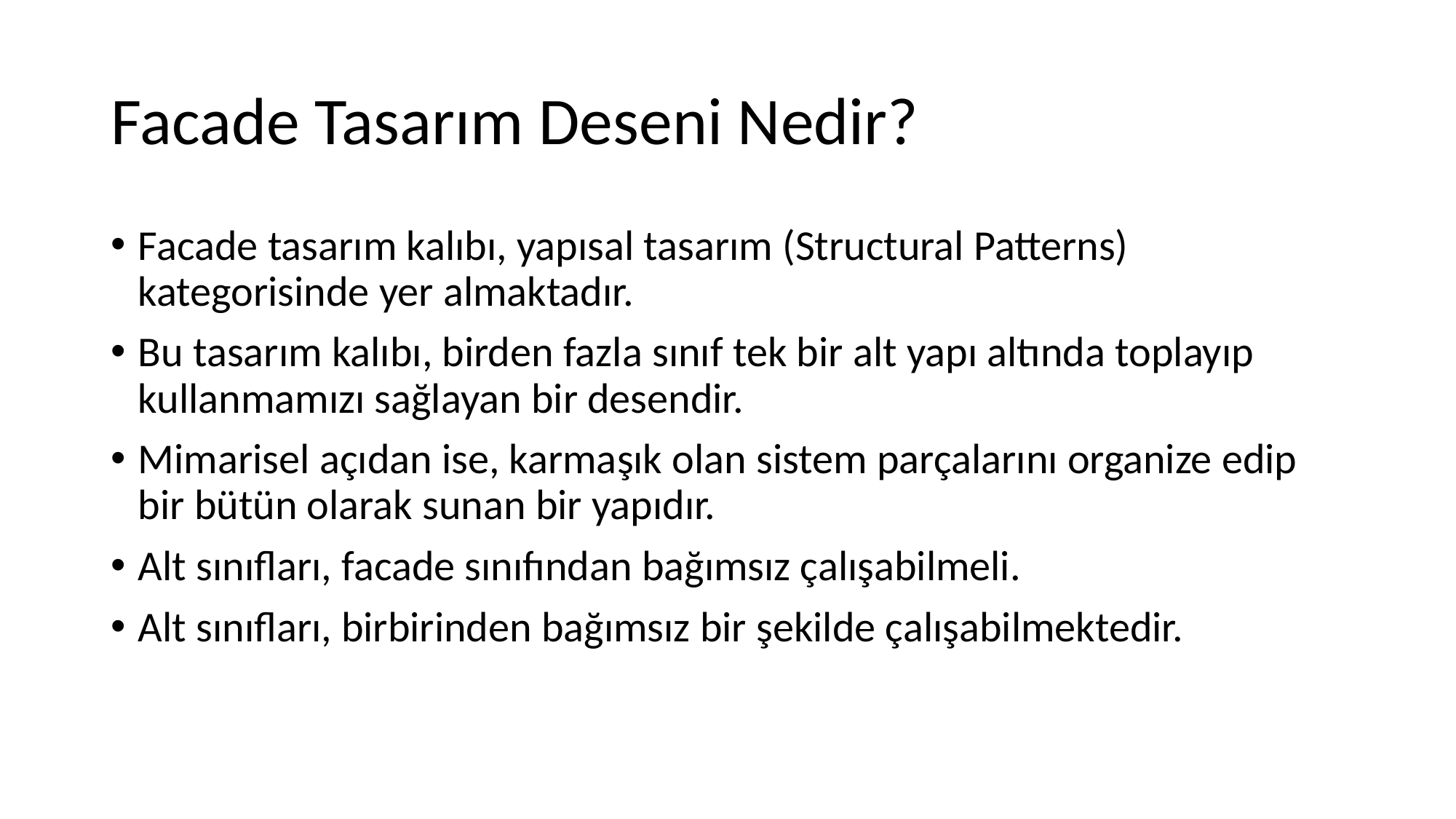

# Facade Tasarım Deseni Nedir?
Facade tasarım kalıbı, yapısal tasarım (Structural Patterns) kategorisinde yer almaktadır.
Bu tasarım kalıbı, birden fazla sınıf tek bir alt yapı altında toplayıp kullanmamızı sağlayan bir desendir.
Mimarisel açıdan ise, karmaşık olan sistem parçalarını organize edip bir bütün olarak sunan bir yapıdır.
Alt sınıfları, facade sınıfından bağımsız çalışabilmeli.
Alt sınıfları, birbirinden bağımsız bir şekilde çalışabilmektedir.